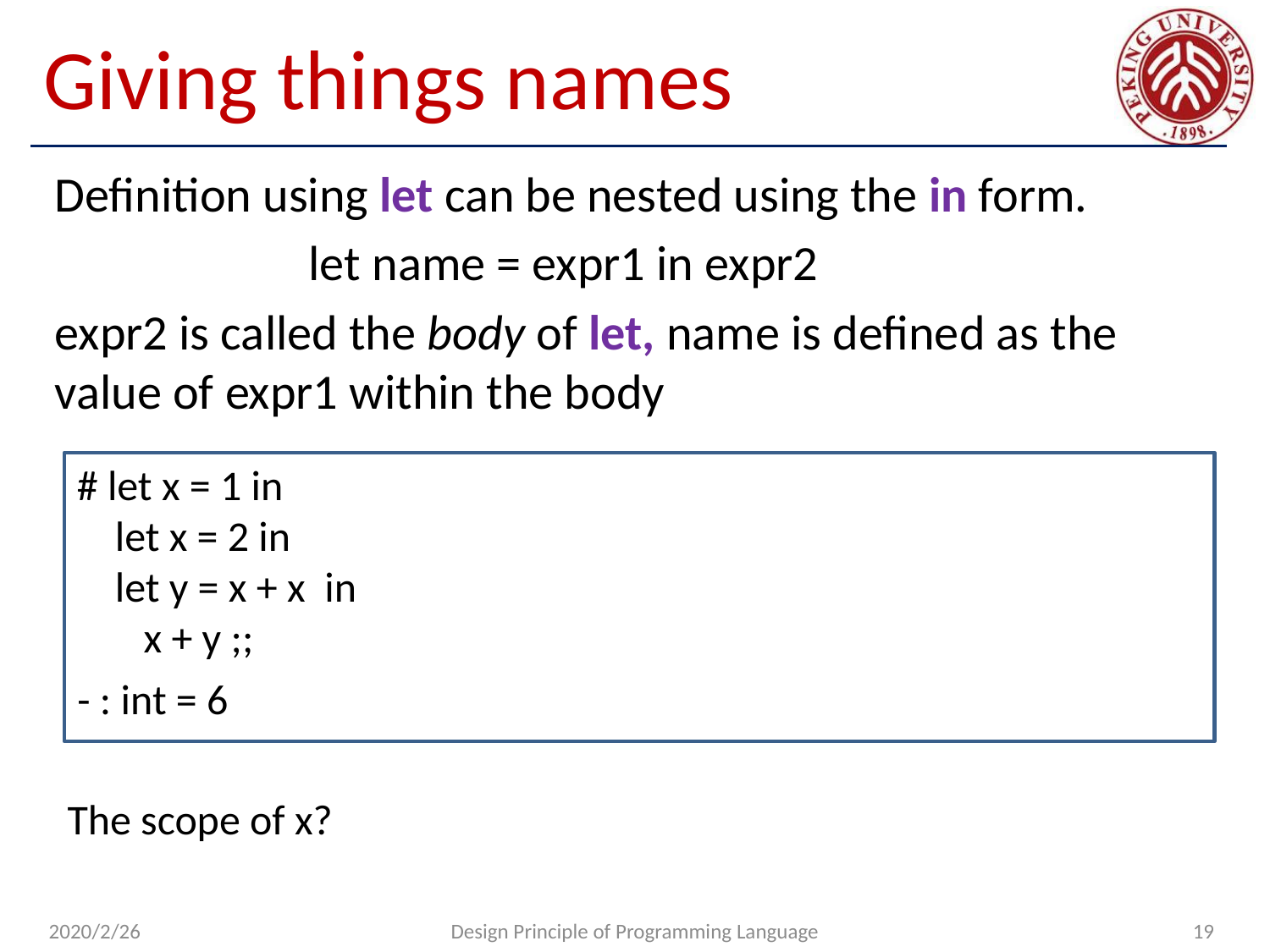

# Giving things names
Definition using let can be nested using the in form.
    		let name = expr1 in expr2
expr2 is called the body of let, name is defined as the value of expr1 within the body

# let x = 1 in
    let x = 2 in
    let y = x + x  in
       x + y ;;
- : int = 6
The scope of x?
2020/2/26
Design Principle of Programming Language
19